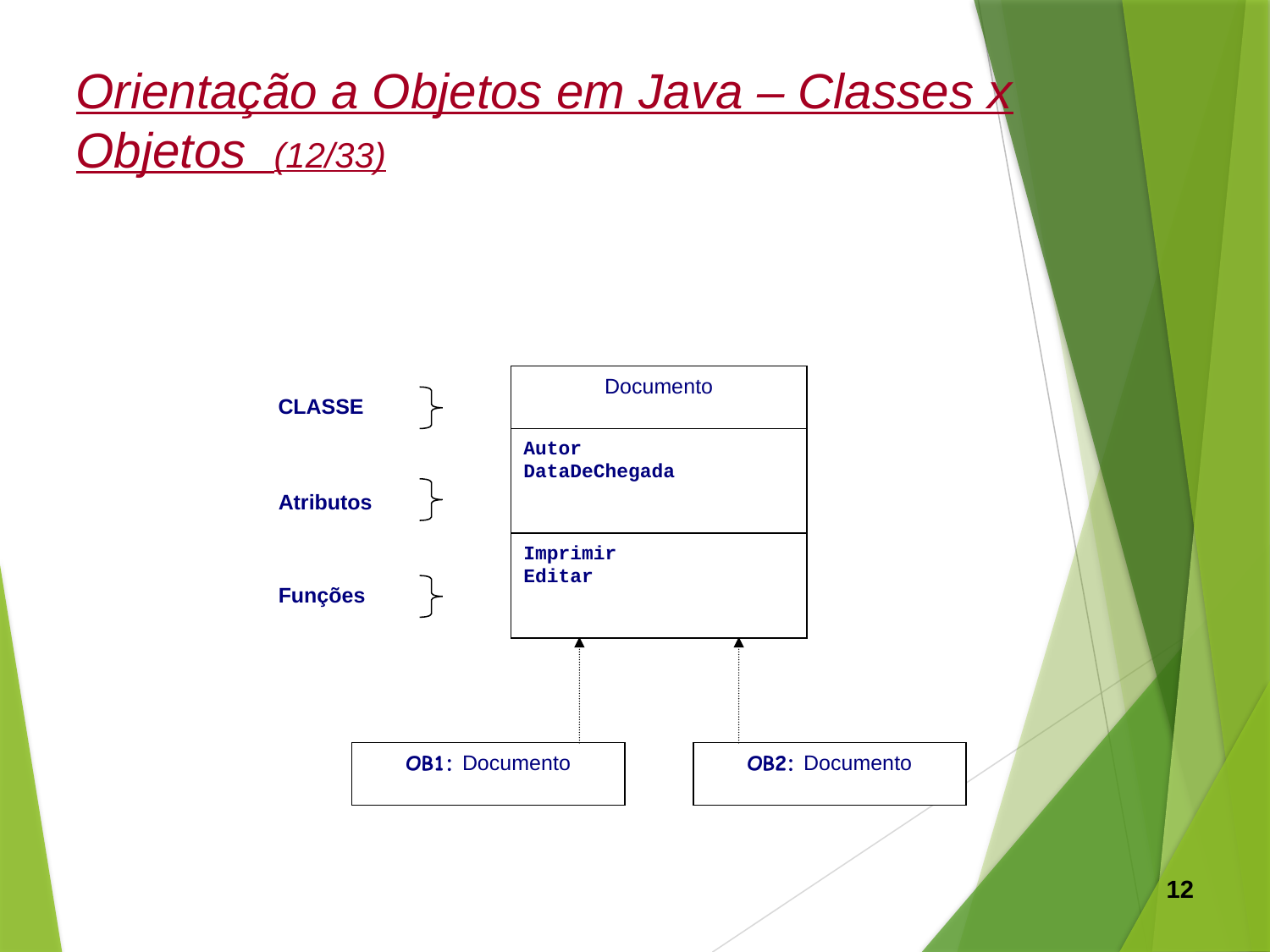

Orientação a Objetos em Java – Classes x Objetos  (12/33)
Documento
Autor
DataDeChegada
Imprimir
Editar

OB1: Documento
OB2: Documento
CLASSE
Atributos
Funções

12